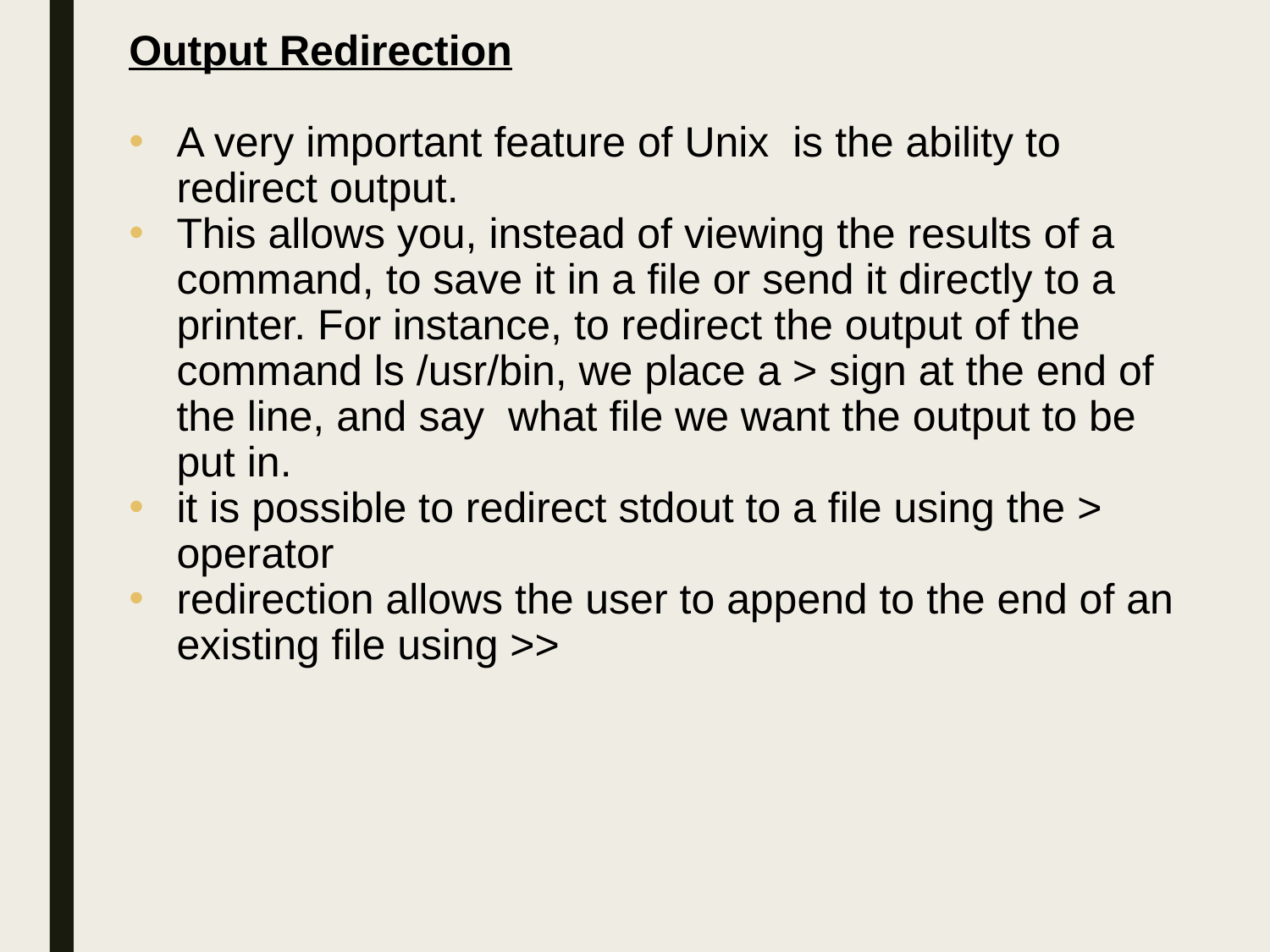

Output Redirection

A very important feature of Unix  is the ability to redirect output.
This allows you, instead of viewing the results of a command, to save it in a file or send it directly to a printer. For instance, to redirect the output of the command ls /usr/bin, we place a > sign at the end of the line, and say  what file we want the output to be put in.
it is possible to redirect stdout to a file using the > operator
redirection allows the user to append to the end of an existing file using >>